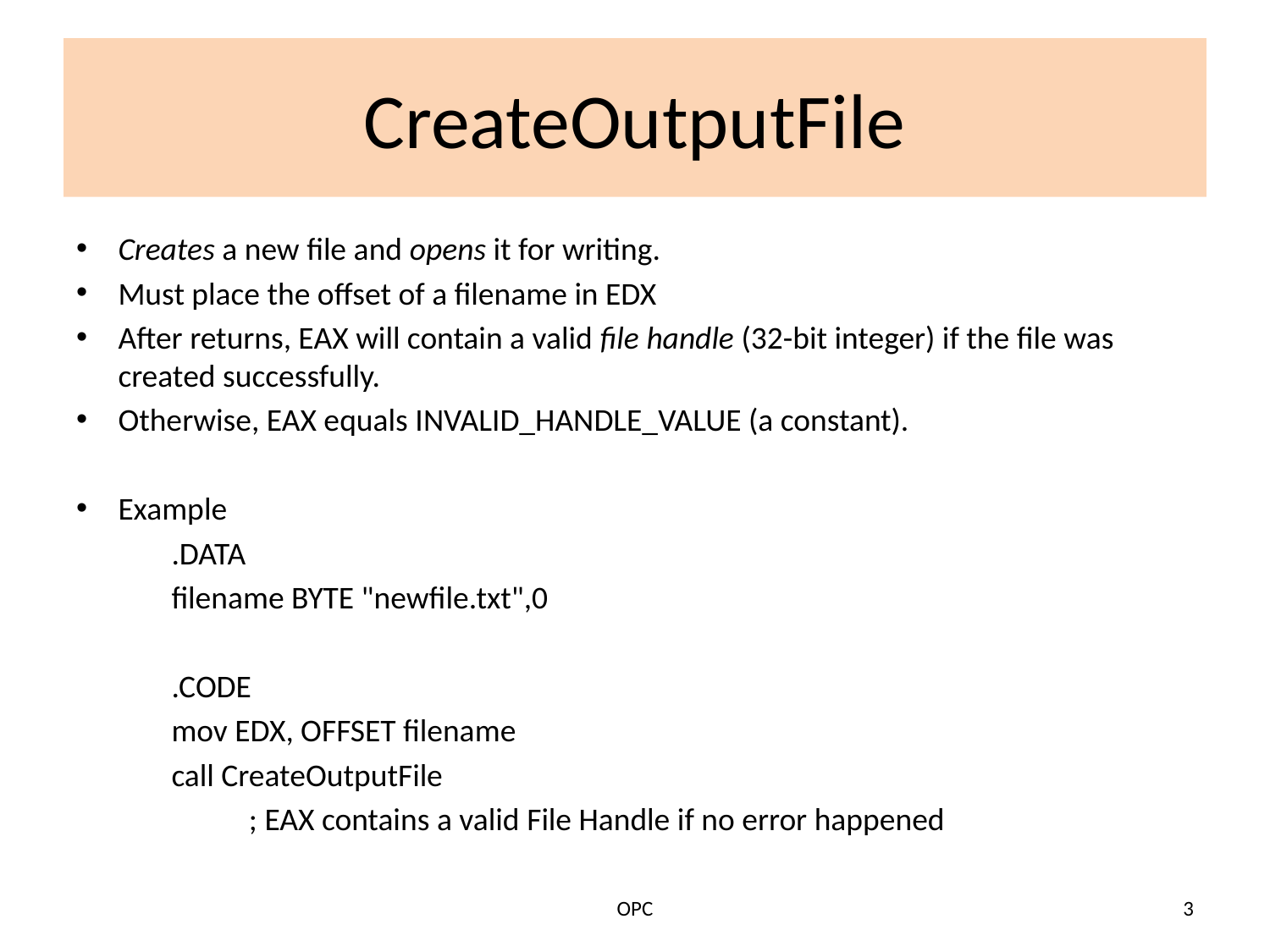

# CreateOutputFile
Creates a new file and opens it for writing.
Must place the offset of a filename in EDX
After returns, EAX will contain a valid file handle (32-bit integer) if the file was created successfully.
Otherwise, EAX equals INVALID_HANDLE_VALUE (a constant).

Example
	.DATA
	filename BYTE "newfile.txt",0

	.CODE
	mov EDX, OFFSET filename
	call CreateOutputFile
                        ; EAX contains a valid File Handle if no error happened
OPC
3